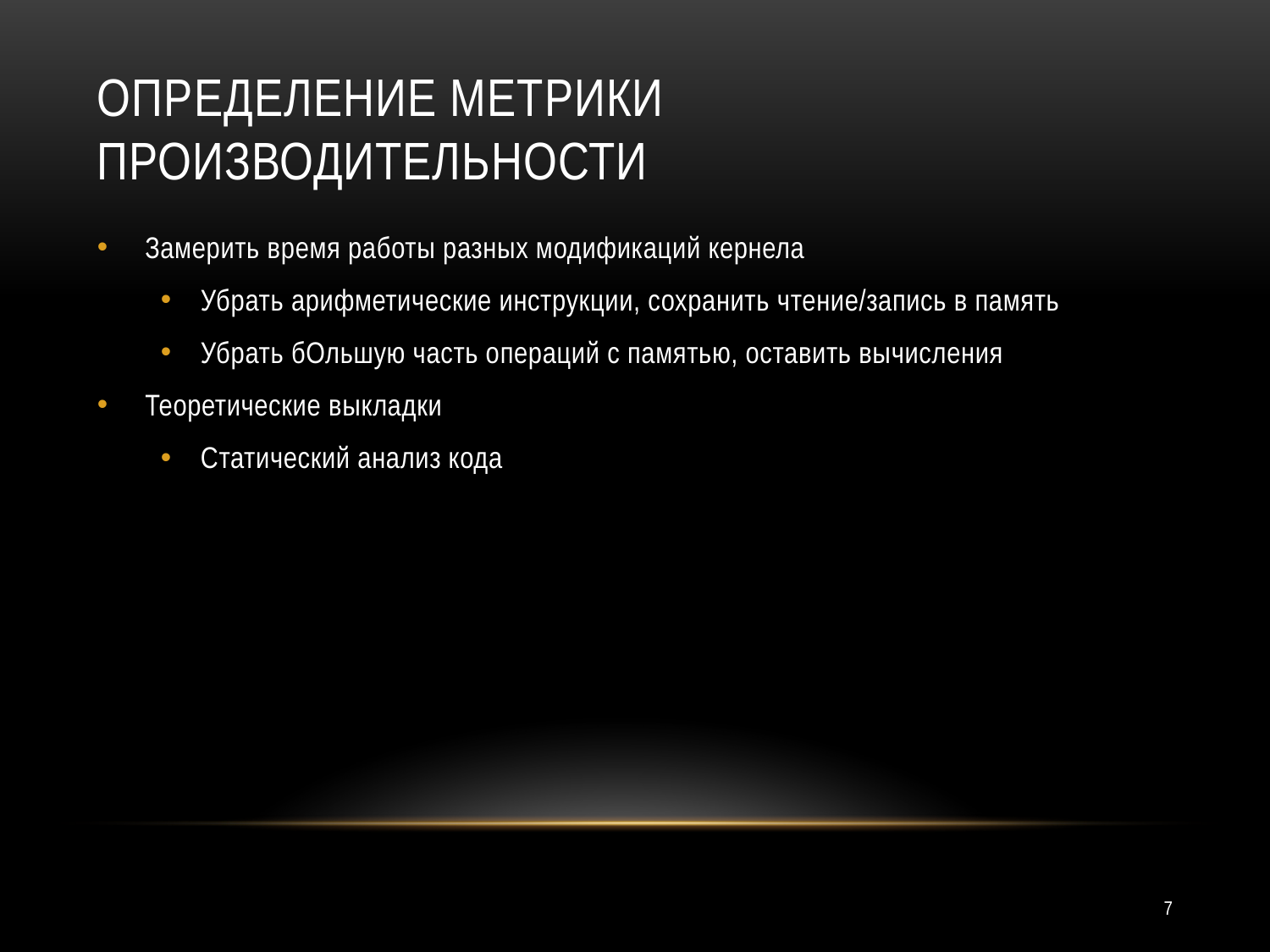

# Определение метрики производительности
Замерить время работы разных модификаций кернела
Убрать арифметические инструкции, сохранить чтение/запись в память
Убрать бОльшую часть операций с памятью, оставить вычисления
Теоретические выкладки
Статический анализ кода
7